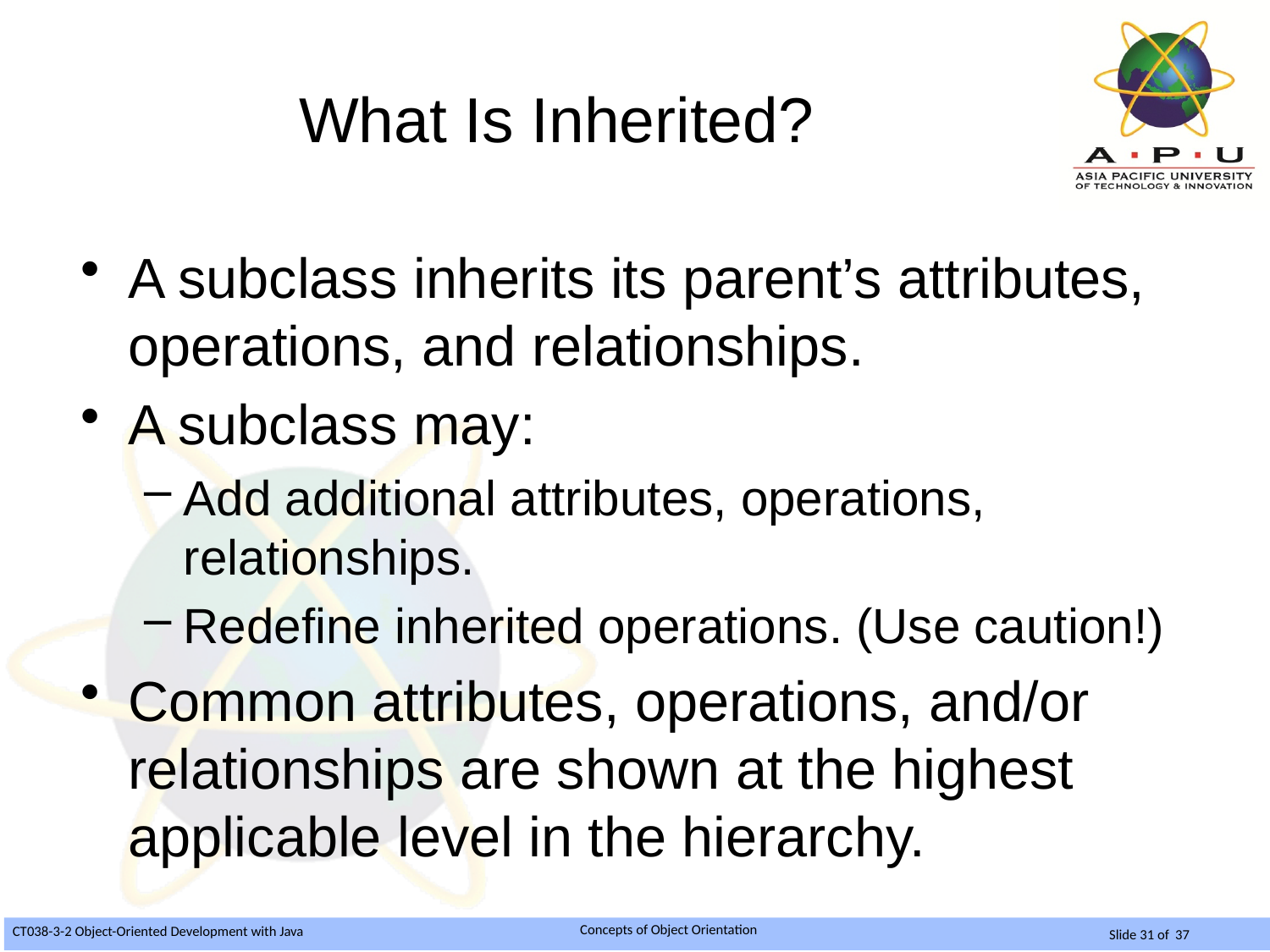

# What Is Inherited?
A subclass inherits its parent’s attributes, operations, and relationships.
A subclass may:
Add additional attributes, operations, relationships.
Redefine inherited operations. (Use caution!)
Common attributes, operations, and/or relationships are shown at the highest applicable level in the hierarchy.